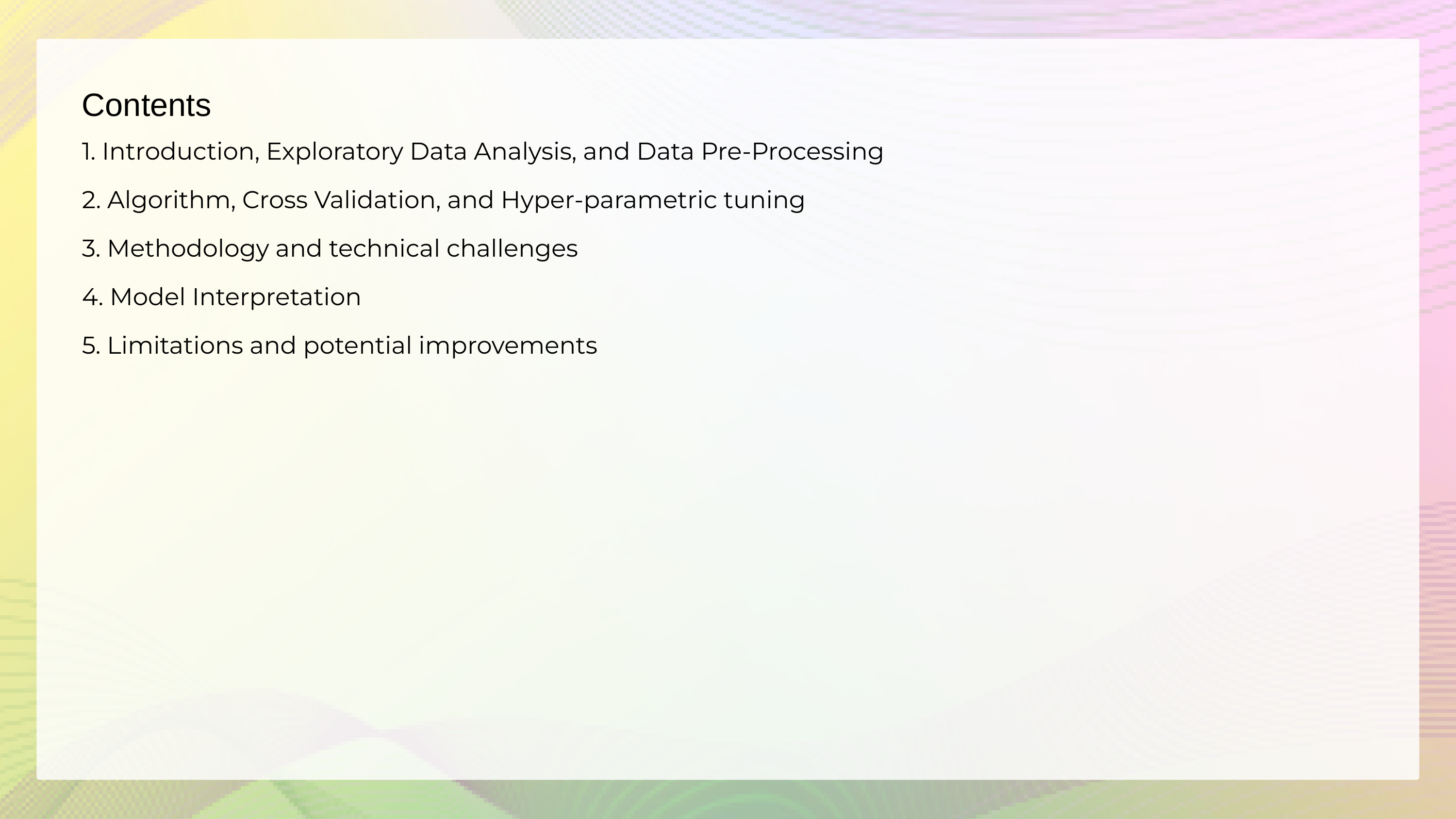

Contents
1. Introduction, Exploratory Data Analysis, and Data Pre-Processing
2. Algorithm, Cross Validation, and Hyper-parametric tuning
3. Methodology and technical challenges
4. Model Interpretation
5. Limitations and potential improvements